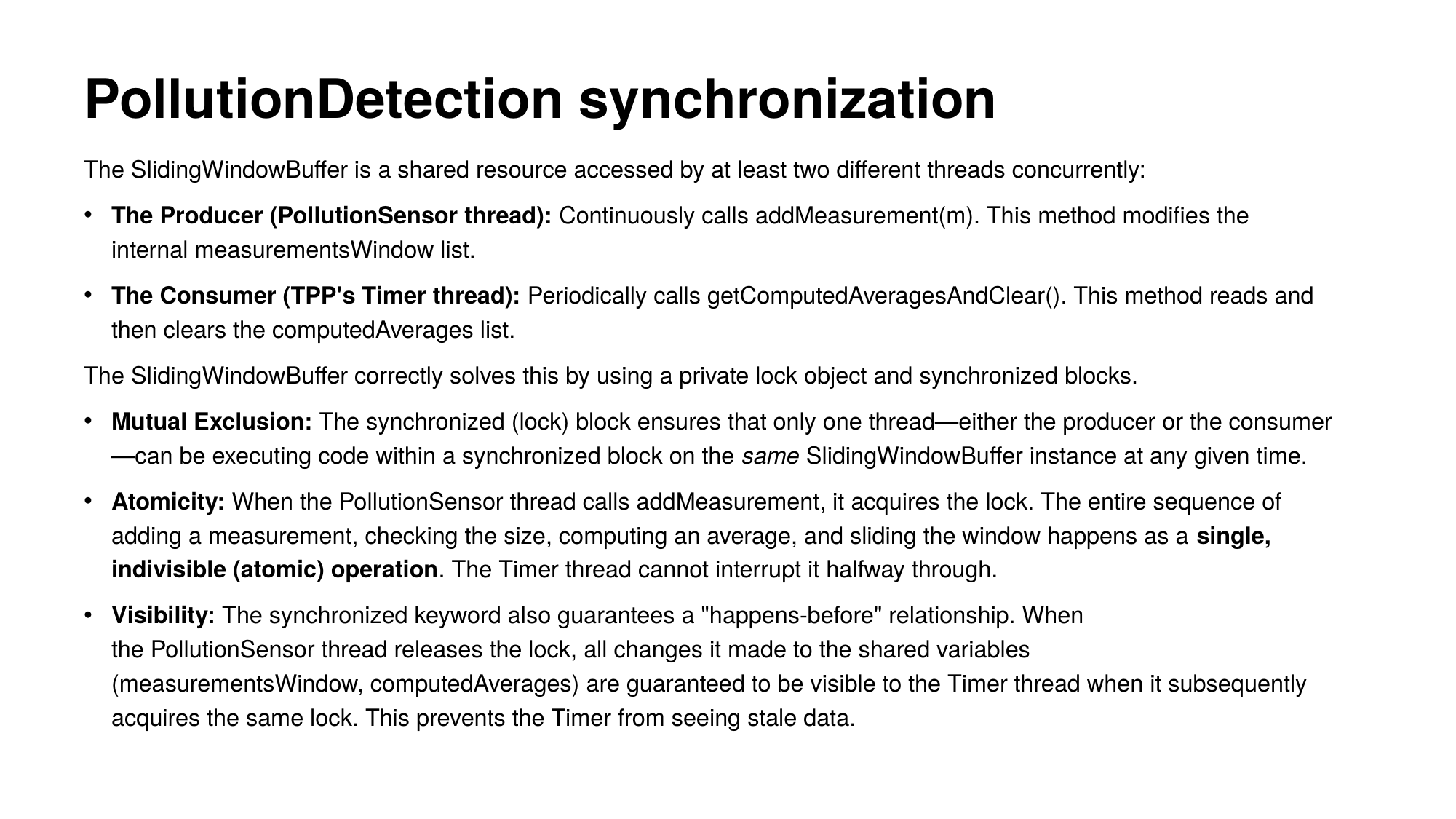

# PollutionDetection synchronization
The SlidingWindowBuffer is a shared resource accessed by at least two different threads concurrently:
The Producer (PollutionSensor thread): Continuously calls addMeasurement(m). This method modifies the internal measurementsWindow list.
The Consumer (TPP's Timer thread): Periodically calls getComputedAveragesAndClear(). This method reads and then clears the computedAverages list.
The SlidingWindowBuffer correctly solves this by using a private lock object and synchronized blocks.
Mutual Exclusion: The synchronized (lock) block ensures that only one thread—either the producer or the consumer—can be executing code within a synchronized block on the same SlidingWindowBuffer instance at any given time.
Atomicity: When the PollutionSensor thread calls addMeasurement, it acquires the lock. The entire sequence of adding a measurement, checking the size, computing an average, and sliding the window happens as a single, indivisible (atomic) operation. The Timer thread cannot interrupt it halfway through.
Visibility: The synchronized keyword also guarantees a "happens-before" relationship. When the PollutionSensor thread releases the lock, all changes it made to the shared variables (measurementsWindow, computedAverages) are guaranteed to be visible to the Timer thread when it subsequently acquires the same lock. This prevents the Timer from seeing stale data.